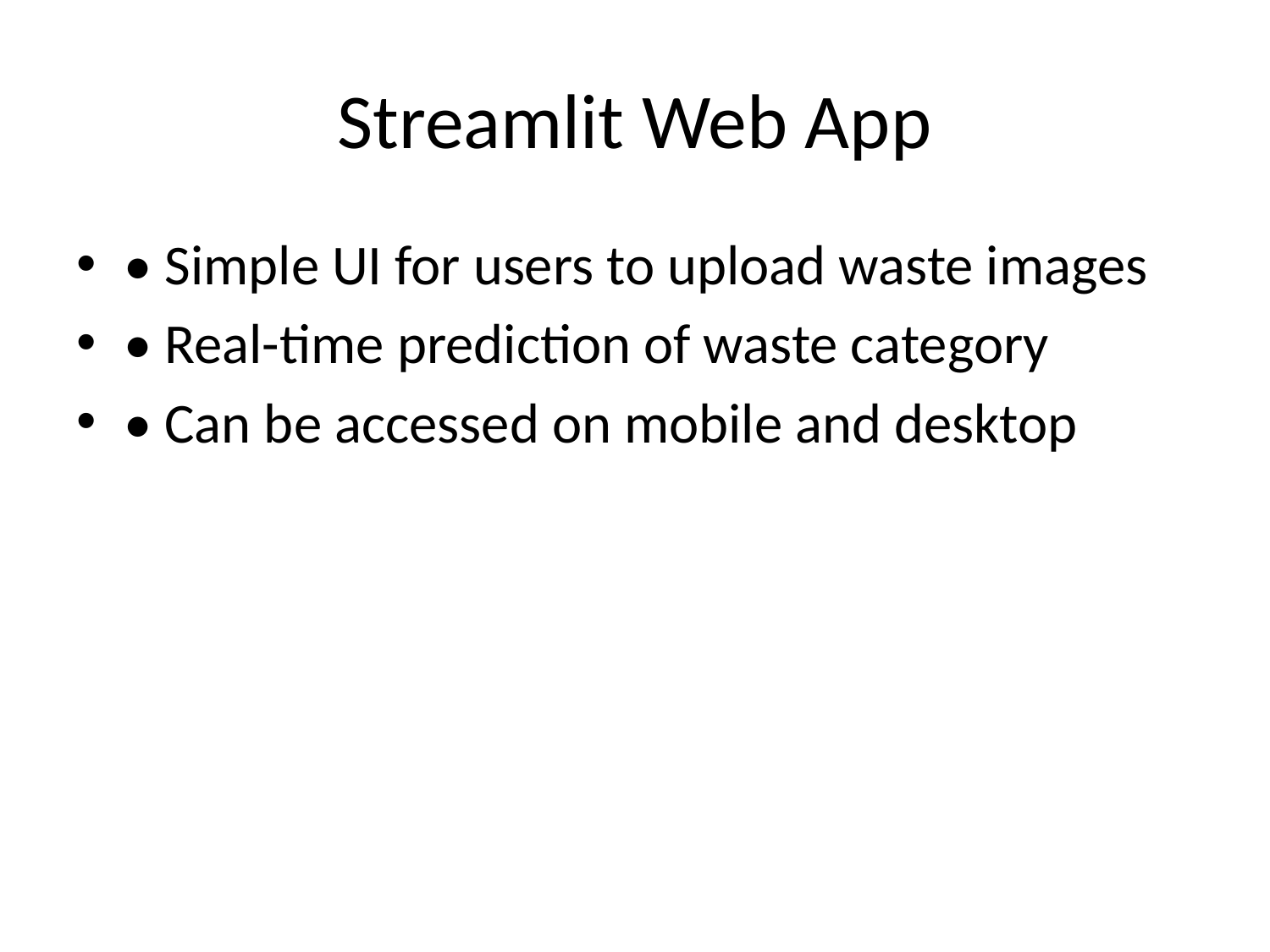

# Streamlit Web App
• Simple UI for users to upload waste images
• Real-time prediction of waste category
• Can be accessed on mobile and desktop